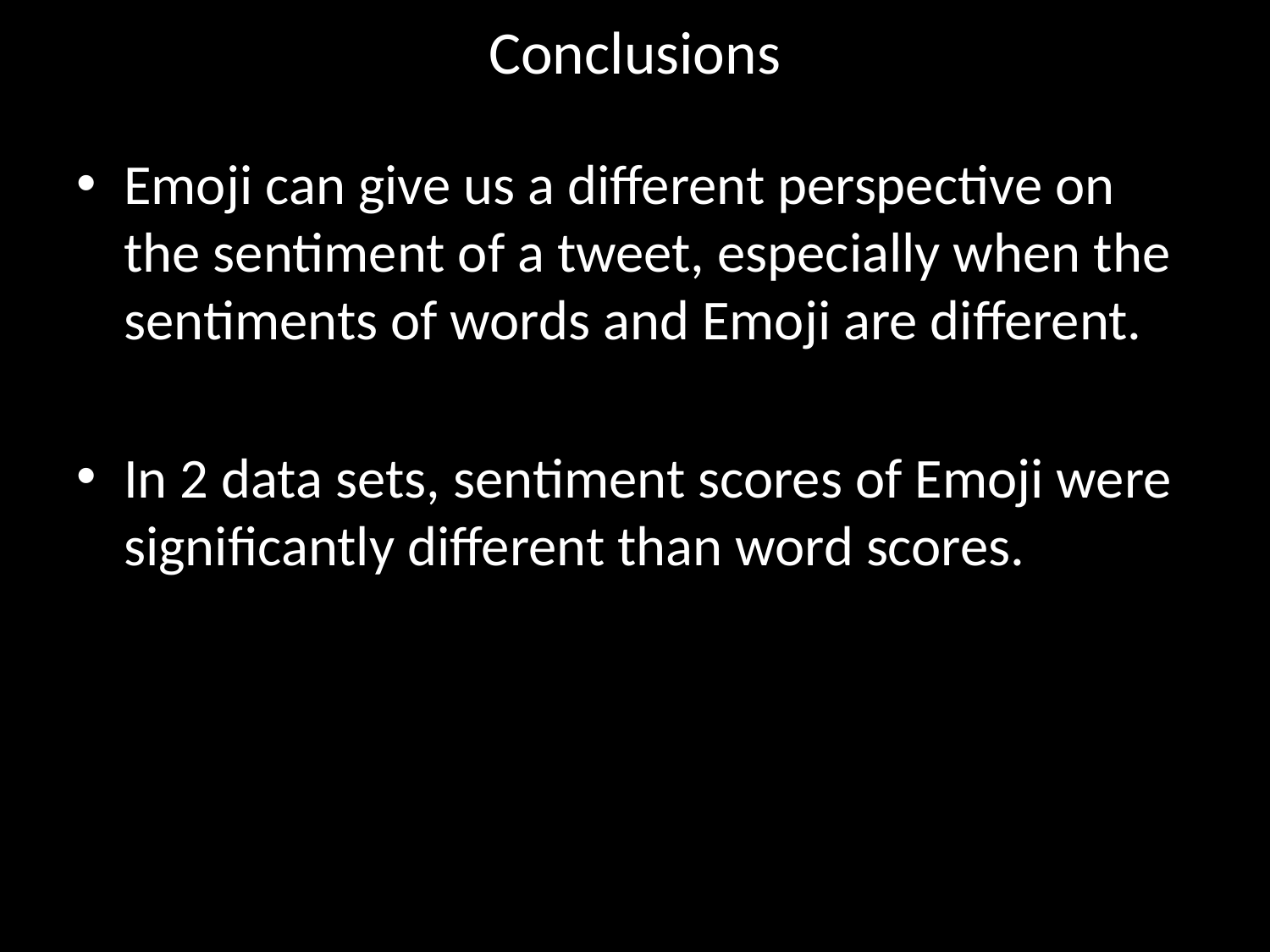

# Conclusions
Emoji can give us a different perspective on the sentiment of a tweet, especially when the sentiments of words and Emoji are different.

In 2 data sets, sentiment scores of Emoji were significantly different than word scores.